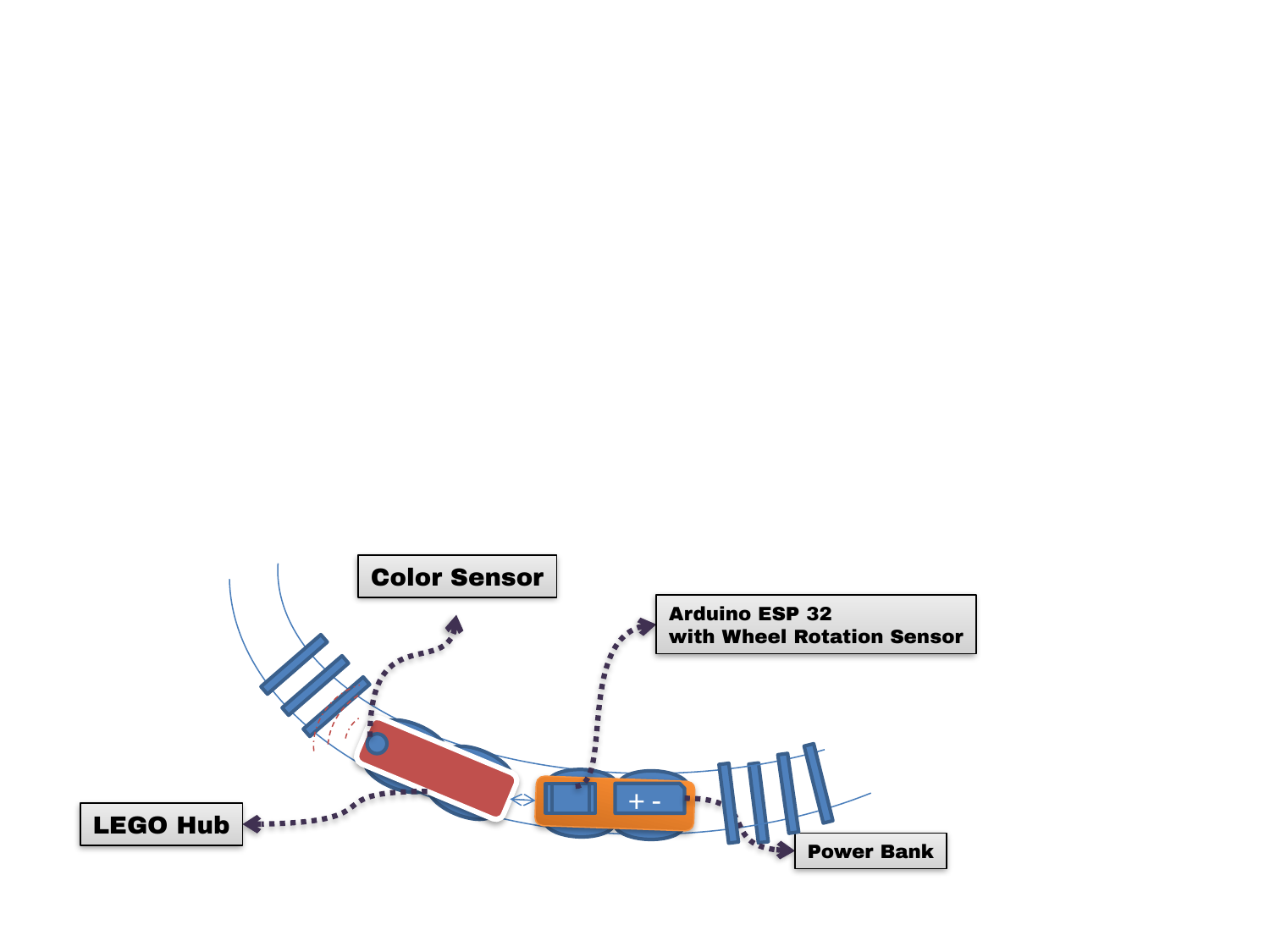

Color Sensor
Arduino ESP 32
with Wheel Rotation Sensor

+ -
LEGO Hub
Power Bank